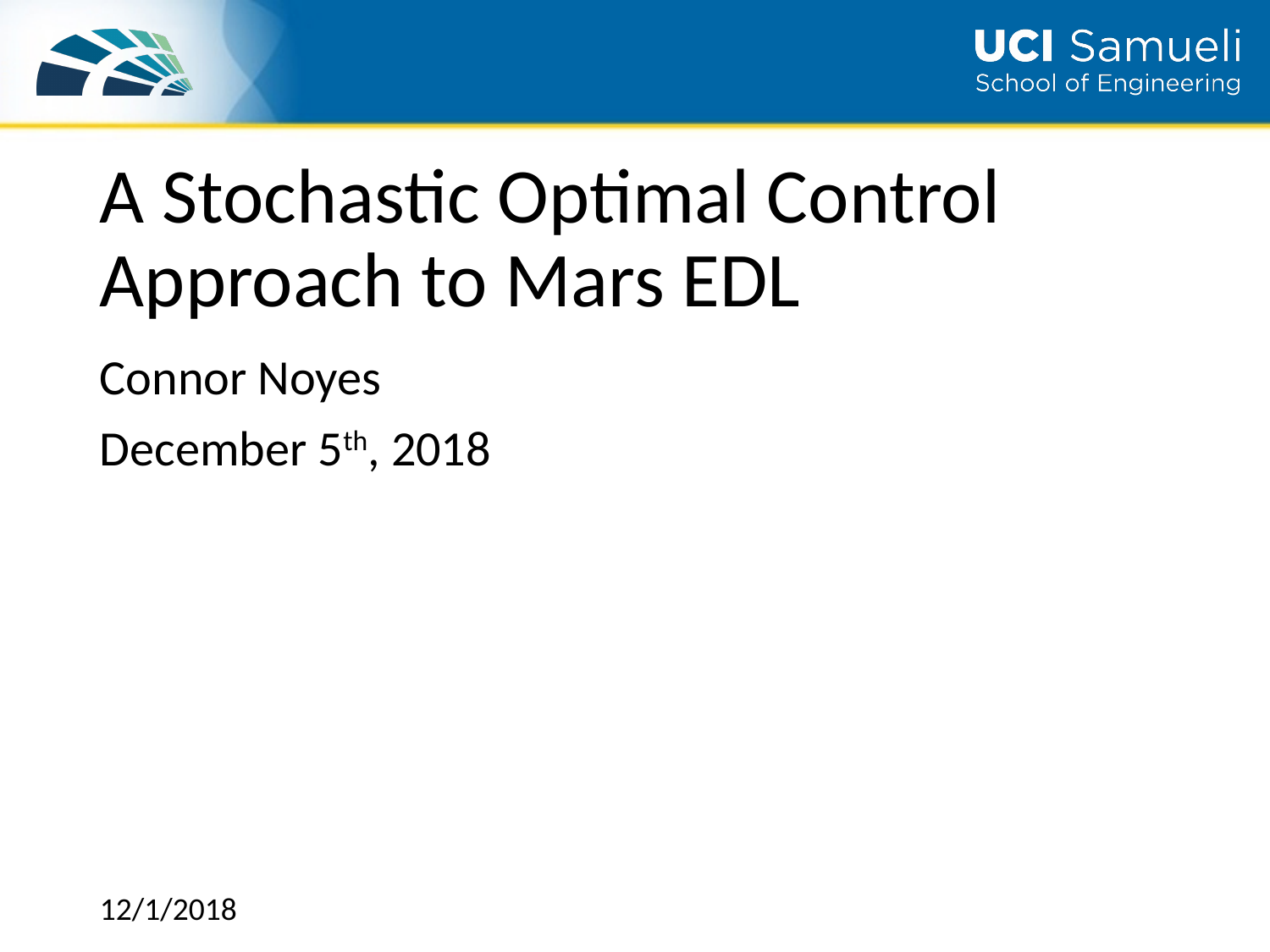

# A Stochastic Optimal Control Approach to Mars EDL
Connor Noyes
December 5th, 2018
12/1/2018